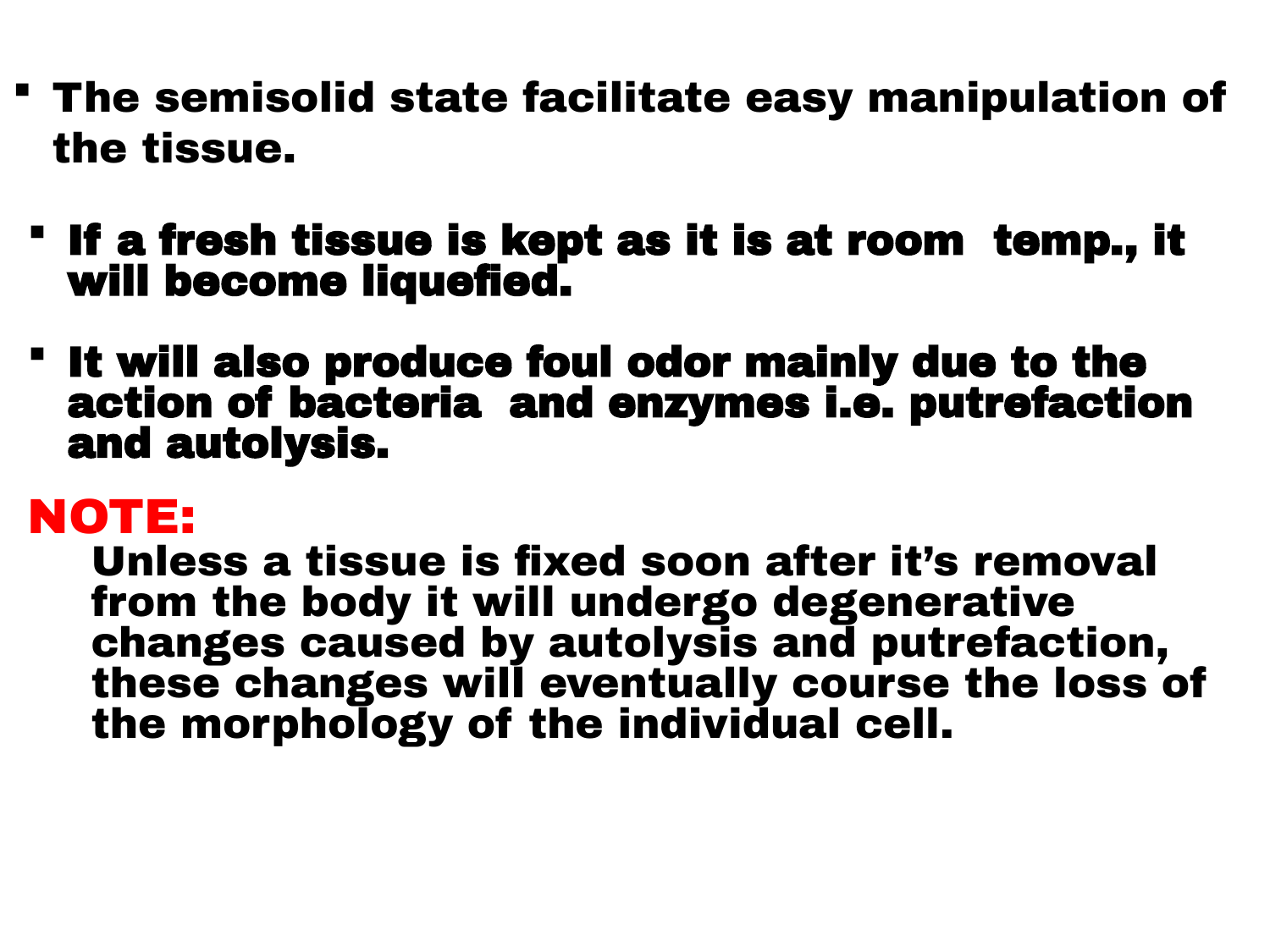

The semisolid state facilitate easy manipulation of the tissue.

If a fresh tissue is kept as it is at room  temp., it will become liquefied.

It will also produce foul odor mainly due to the action of bacteria  and enzymes i.e. putrefaction and autolysis.

NOTE:
Unless a tissue is fixed soon after it’s removal from the body it will undergo degenerative changes caused by autolysis and putrefaction, these changes will eventually course the loss of the morphology of the individual cell.